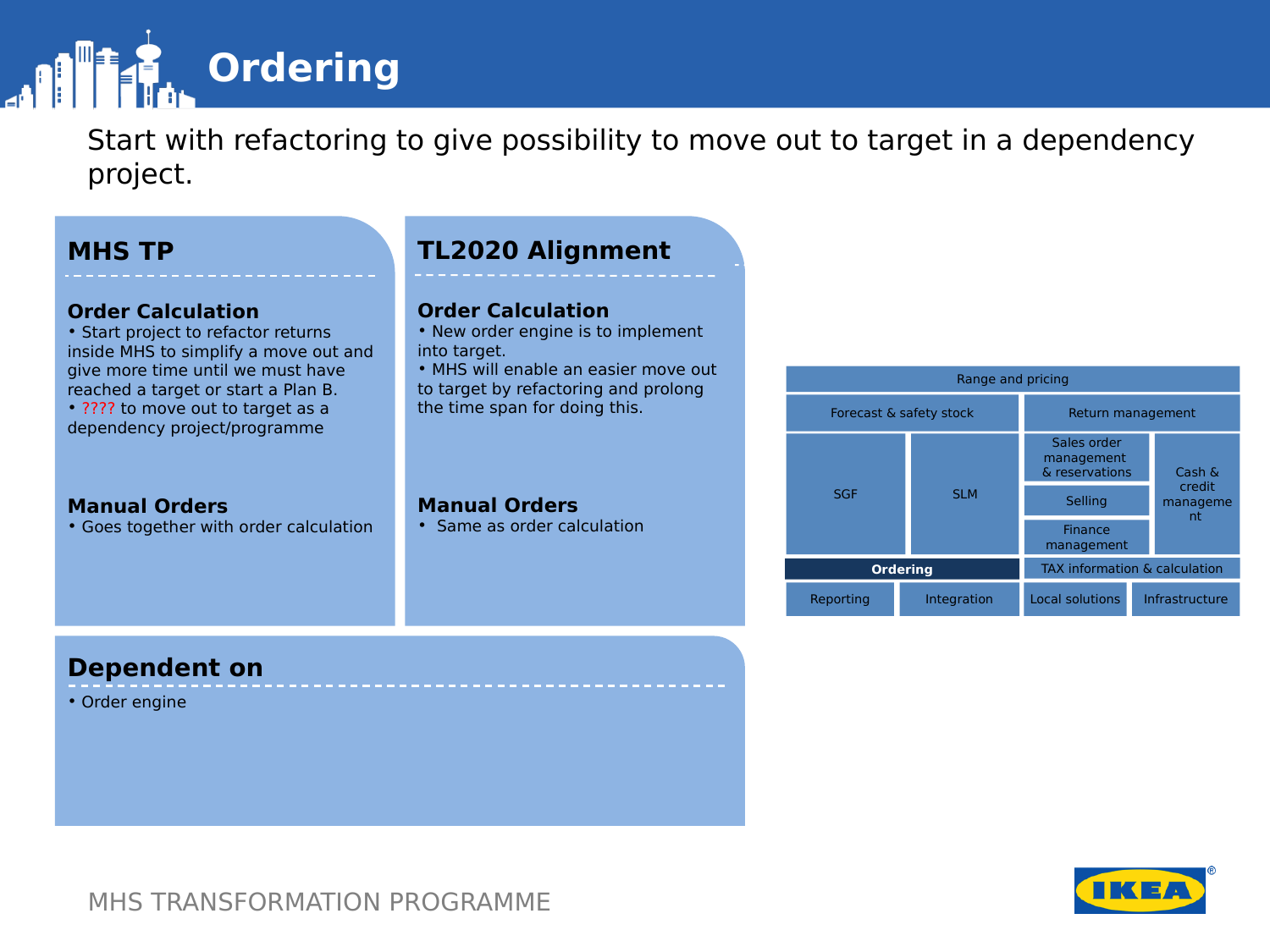

Ordering
Start with refactoring to give possibility to move out to target in a dependency project.

TL2020 Alignment

Order Calculation
 New order engine is to implement into target.
 MHS will enable an easier move out to target by refactoring and prolong the time span for doing this.

Manual Orders
  Same as order calculation

MHS TP

Order Calculation
 Start project to refactor returns inside MHS to simplify a move out and give more time until we must have reached a target or start a Plan B.
 ???? to move out to target as a dependency project/programme

Manual Orders
 Goes together with order calculation

Range and pricing
Forecast & safety stock
Return management
Cash & credit management
SGF
SLM
Sales order management
& reservations
Selling
Finance management
TAX information & calculation
Reporting
Integration
Local solutions
Infrastructure
Ordering

Dependent on

 Order engine